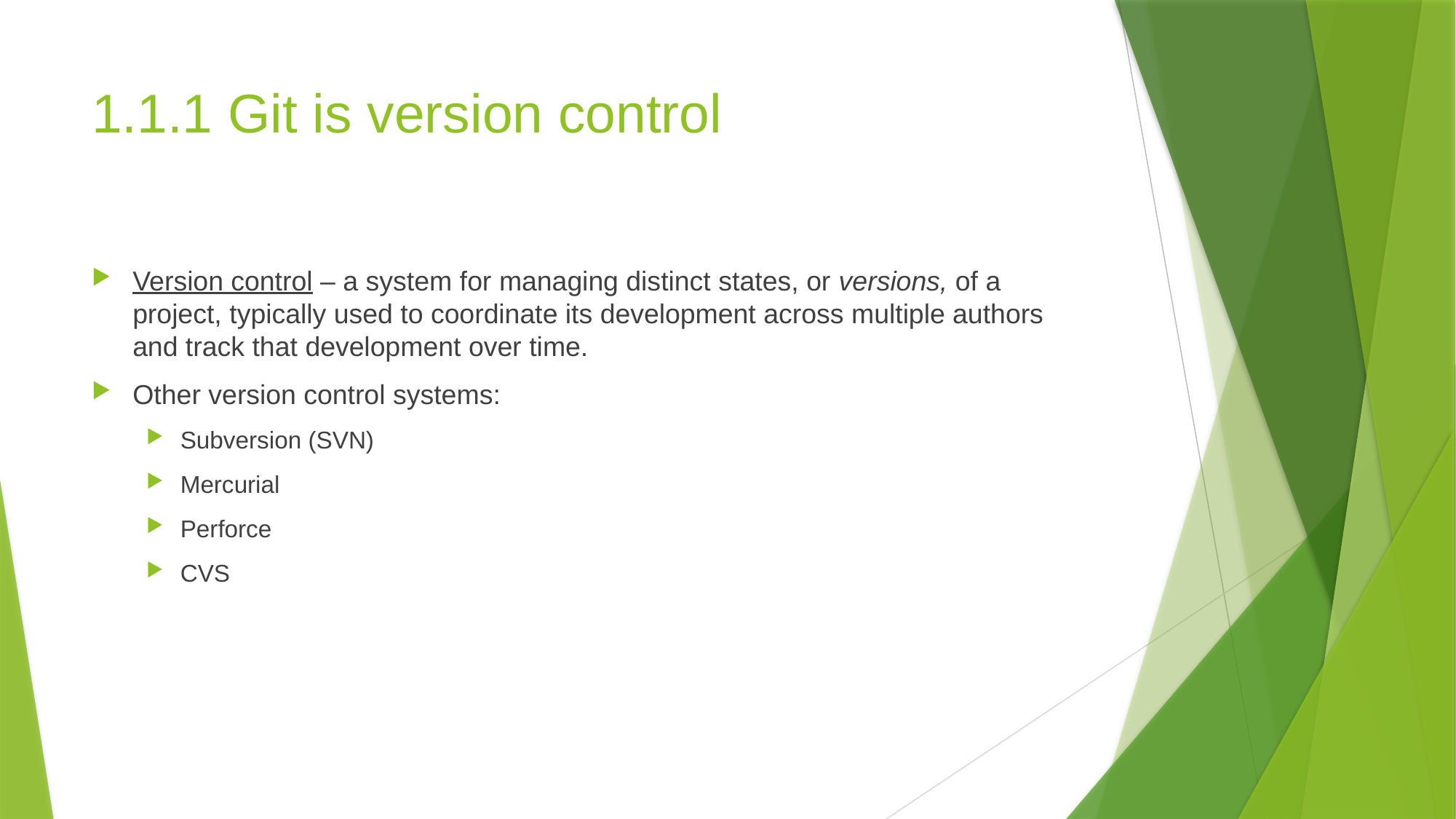

# 1.1.1 Git is version control
Version control – a system for managing distinct states, or versions, of a project, typically used to coordinate its development across multiple authors and track that development over time.
Other version control systems:
Subversion (SVN)
Mercurial
Perforce
CVS